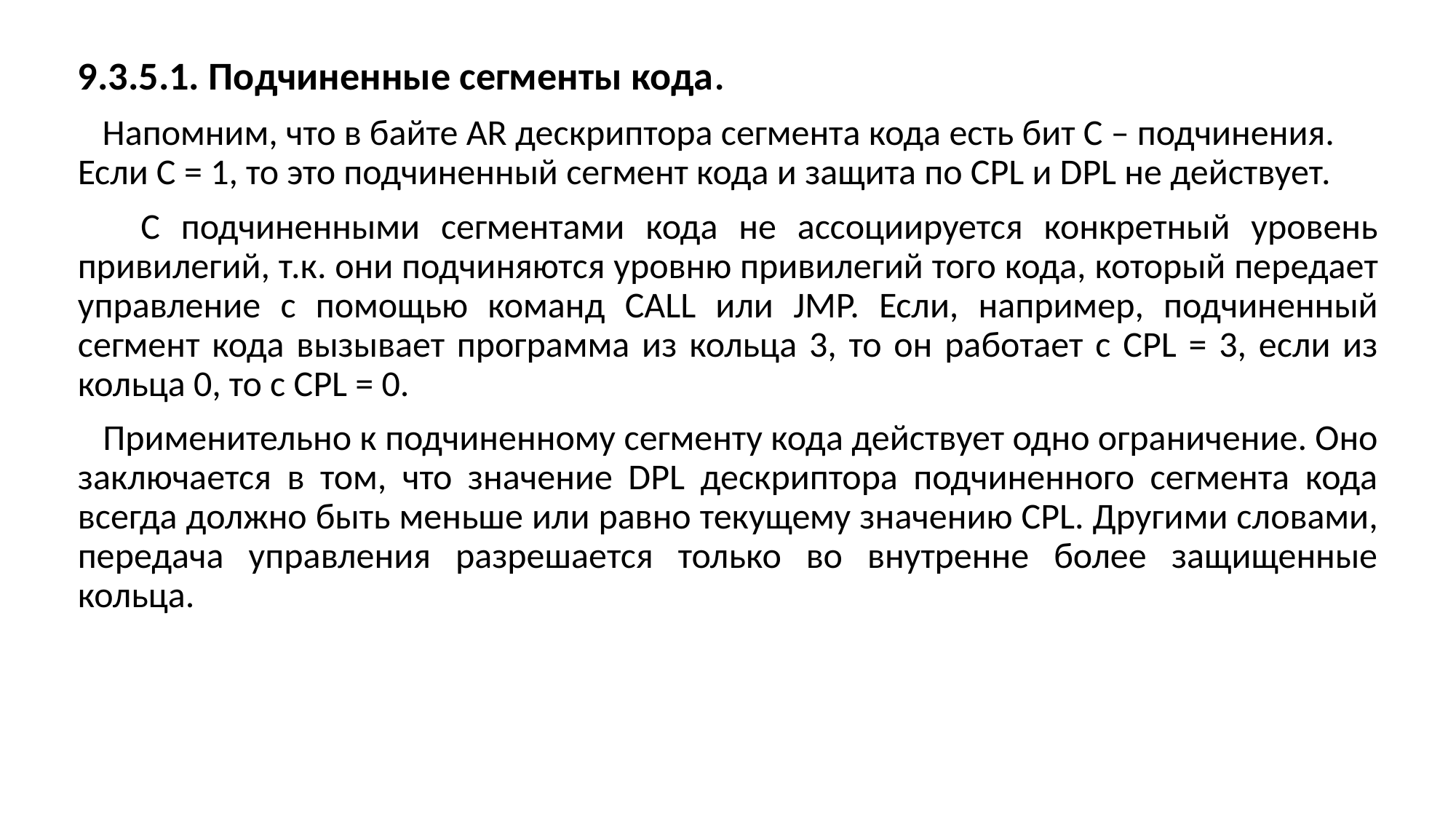

9.3.5.1. Подчиненные сегменты кода.
   Напомним, что в байте AR дескриптора сегмента кода есть бит C – подчинения. Если C = 1, то это подчиненный сегмент кода и защита по CPL и DPL не действует.
   С подчиненными сегментами кода не ассоциируется конкретный уровень привилегий, т.к. они подчиняются уровню привилегий того кода, который передает управление с помощью команд CALL или JMP. Если, например, подчиненный сегмент кода вызывает программа из кольца 3, то он работает с CPL = 3, если из кольца 0, то с CPL = 0.
   Применительно к подчиненному сегменту кода действует одно ограничение. Оно заключается в том, что значение DPL дескриптора подчиненного сегмента кода всегда должно быть меньше или равно текущему значению CPL. Другими словами, передача управления разрешается только во внутренне более защищенные кольца.